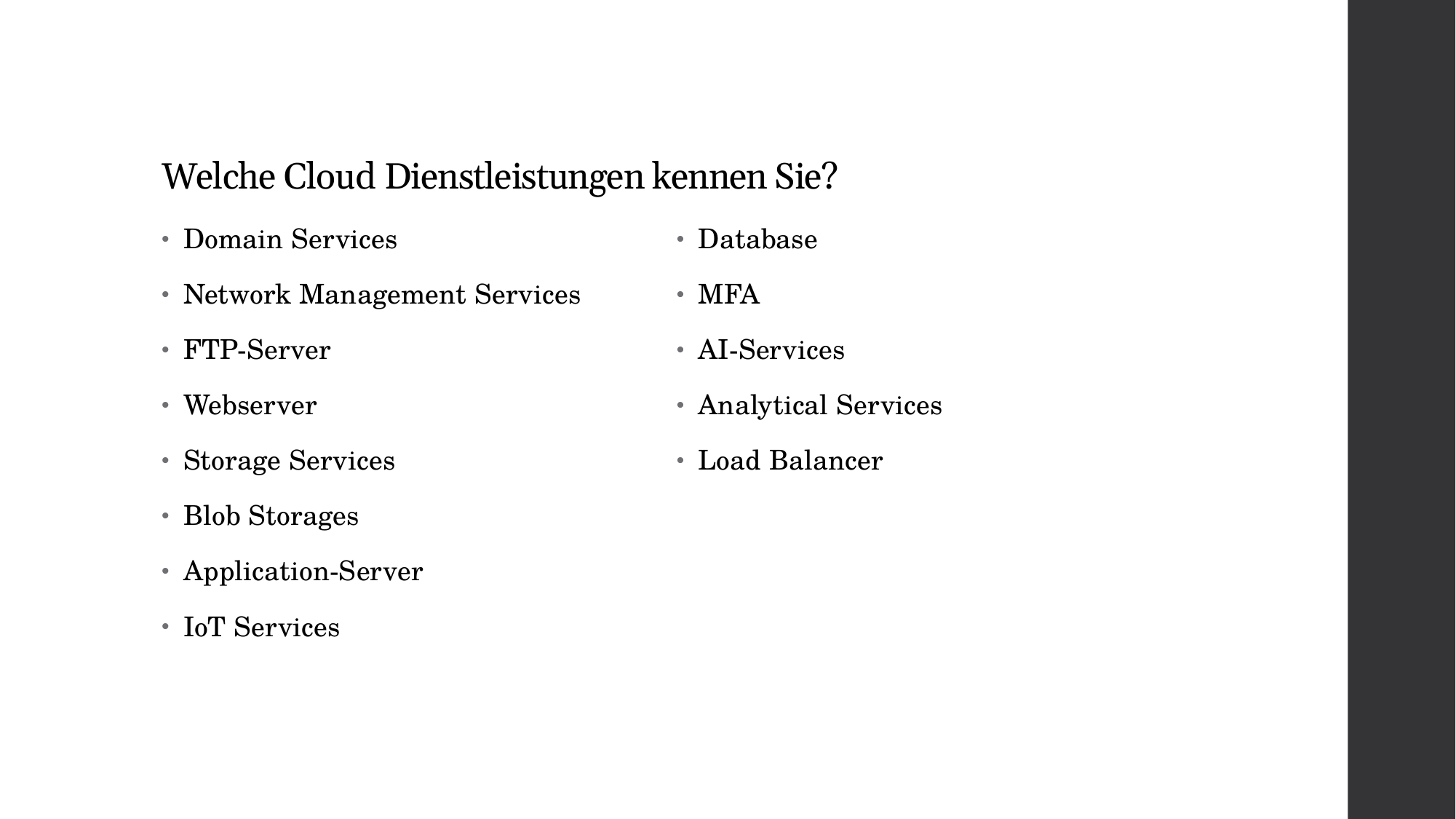

# Welche Cloud Dienstleistungen kennen Sie?
Domain Services
Network Management Services
FTP-Server
Webserver
Storage Services
Blob Storages
Application-Server
IoT Services

Database
MFA
AI-Services
Analytical Services
Load Balancer